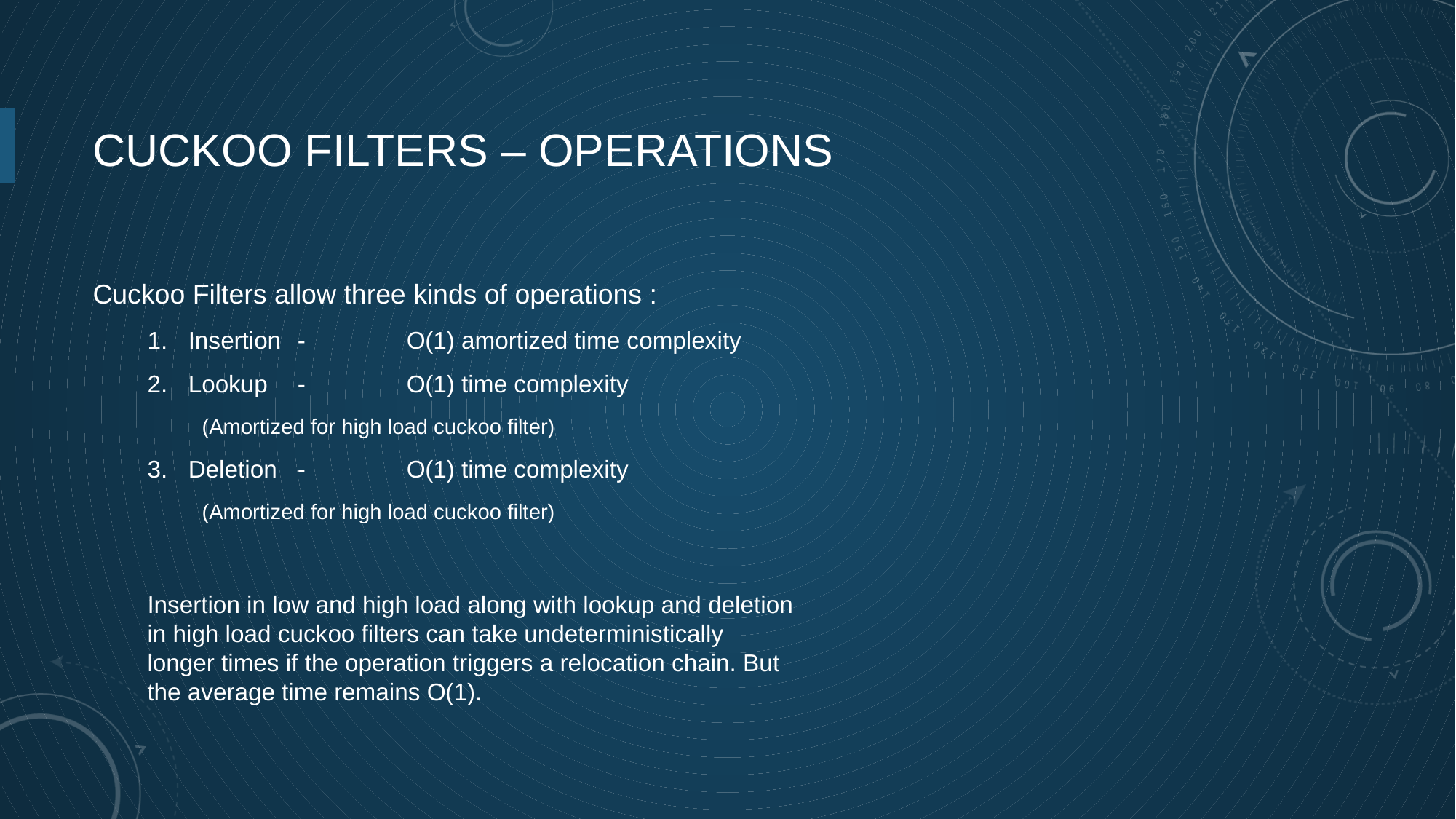

# cuckoo FILTERs – OPERATIONS

Cuckoo Filters allow three kinds of operations :
Insertion 	-	O(1) amortized time complexity
Lookup	-	O(1) time complexity
(Amortized for high load cuckoo filter)
Deletion	-	O(1) time complexity
(Amortized for high load cuckoo filter)

Insertion in low and high load along with lookup and deletion in high load cuckoo filters can take undeterministically longer times if the operation triggers a relocation chain. But the average time remains O(1).